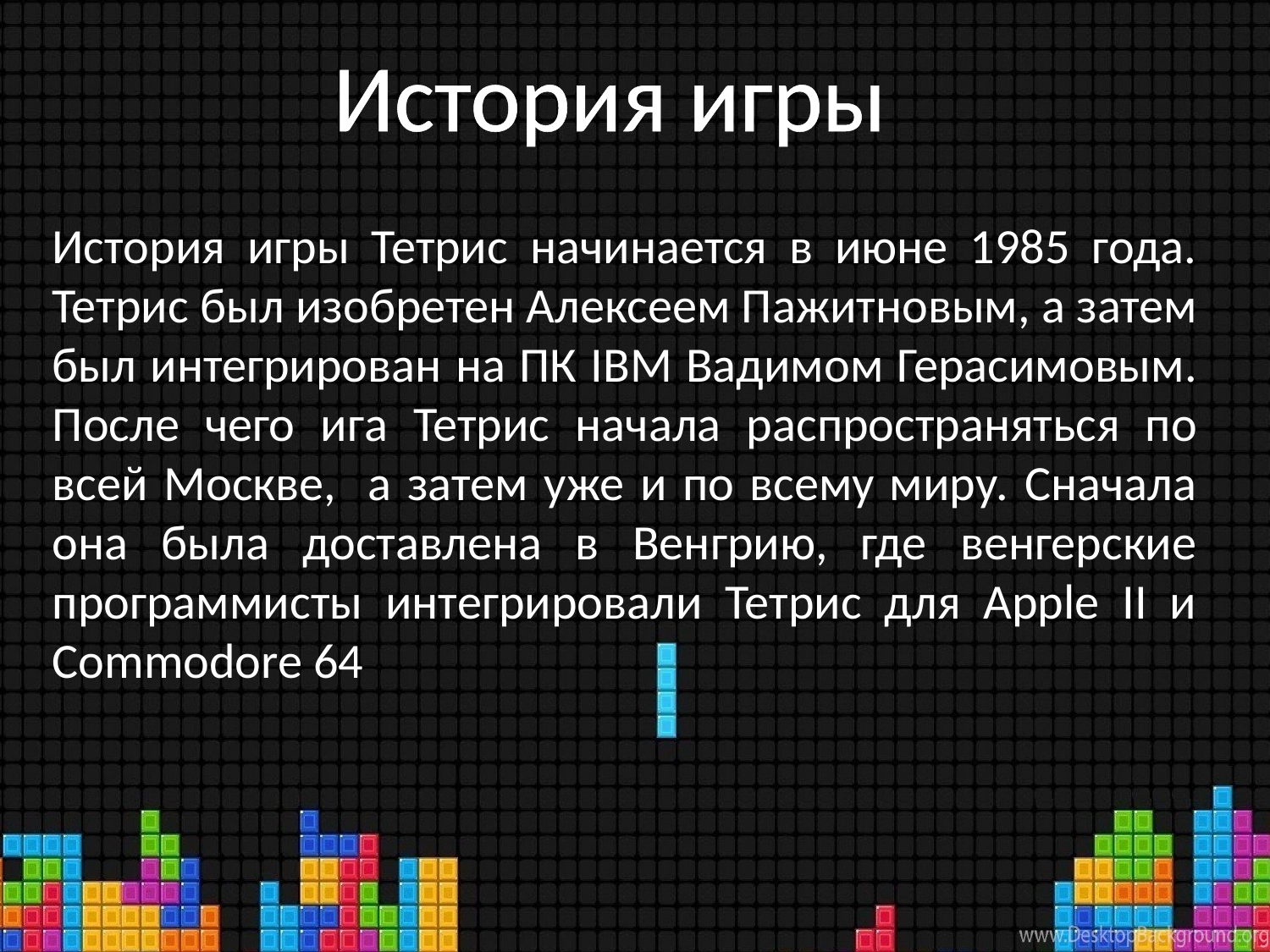

История игры
История игры Тетрис начинается в июне 1985 года. Тетрис был изобретен Алексеем Пажитновым, а затем был интегрирован на ПК IBM Вадимом Герасимовым. После чего ига Тетрис начала распространяться по всей Москве,  а затем уже и по всему миру. Сначала она была доставлена в Венгрию, где венгерские программисты интегрировали Тетрис для Apple II и Commodore 64